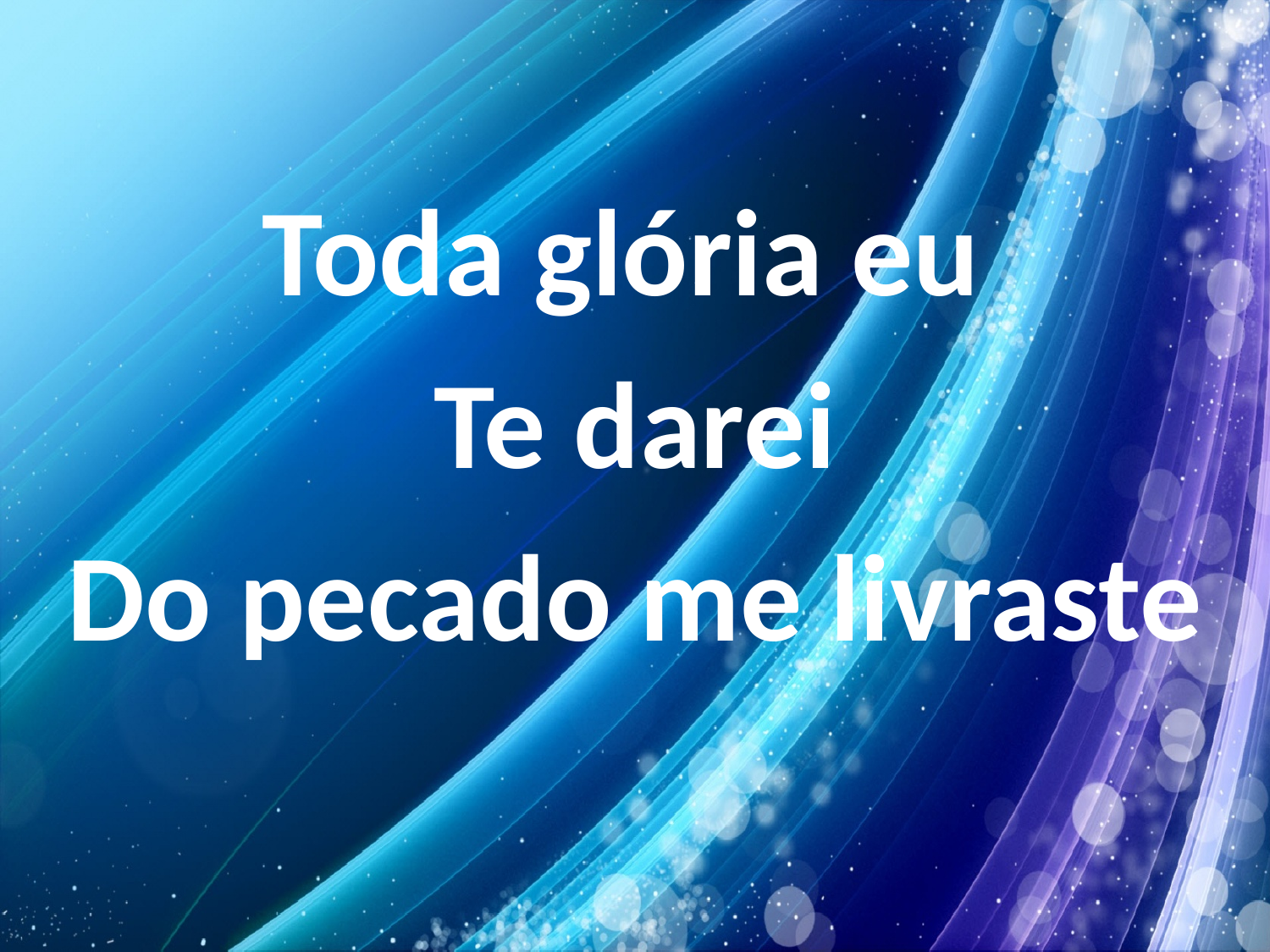

Toda glória eu
Te darei
Do pecado me livraste